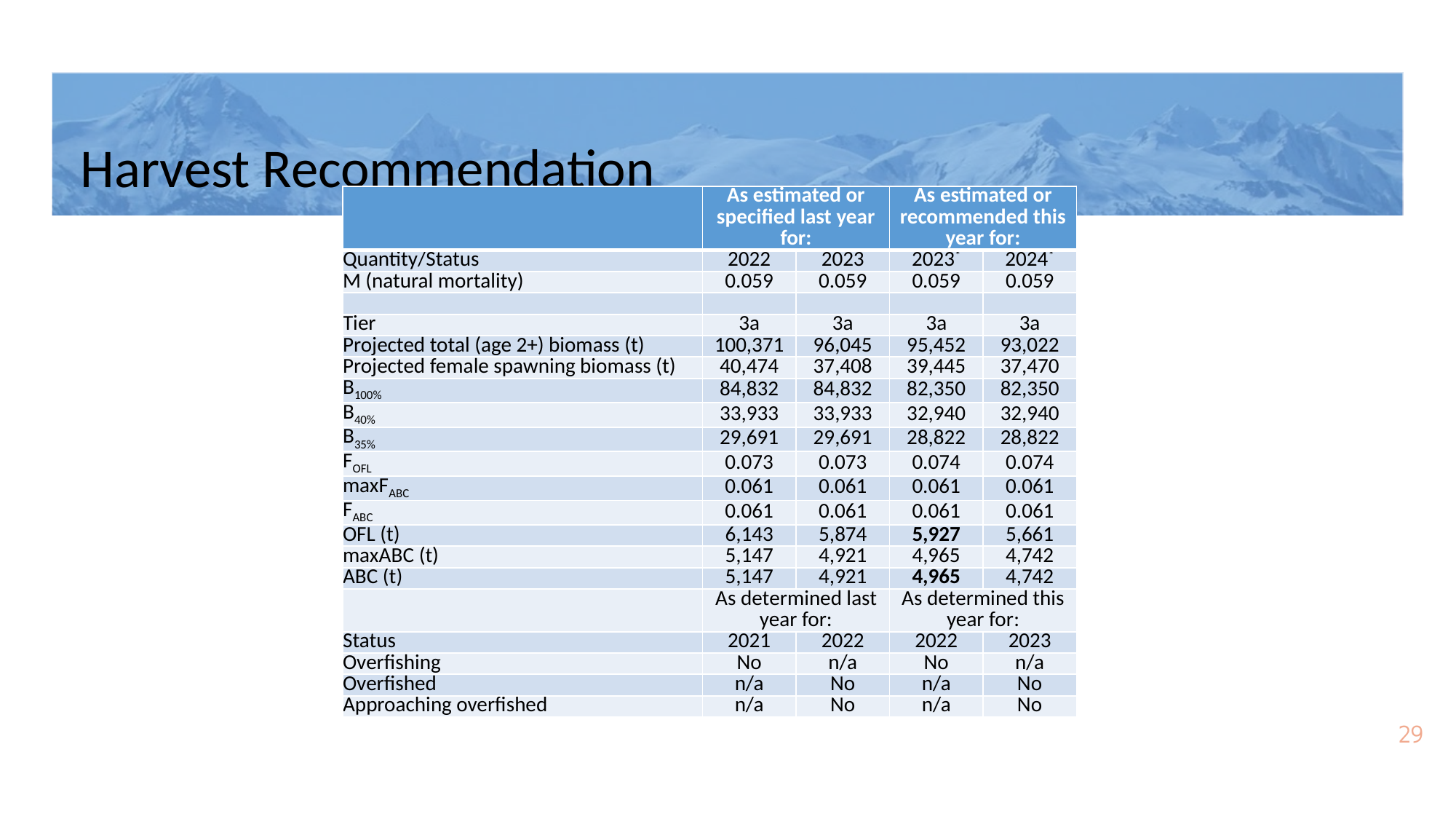

# Harvest Recommendation
|  | As estimated or specified last year for: |  | As estimated or recommended this year for: |  |
| --- | --- | --- | --- | --- |
| Quantity/Status | 2022 | 2023 | 2023\* | 2024\* |
| M (natural mortality) | 0.059 | 0.059 | 0.059 | 0.059 |
|  |  |  |  |  |
| Tier | 3a | 3a | 3a | 3a |
| Projected total (age 2+) biomass (t) | 100,371 | 96,045 | 95,452 | 93,022 |
| Projected female spawning biomass (t) | 40,474 | 37,408 | 39,445 | 37,470 |
| B100% | 84,832 | 84,832 | 82,350 | 82,350 |
| B40% | 33,933 | 33,933 | 32,940 | 32,940 |
| B35% | 29,691 | 29,691 | 28,822 | 28,822 |
| FOFL | 0.073 | 0.073 | 0.074 | 0.074 |
| maxFABC | 0.061 | 0.061 | 0.061 | 0.061 |
| FABC | 0.061 | 0.061 | 0.061 | 0.061 |
| OFL (t) | 6,143 | 5,874 | 5,927 | 5,661 |
| maxABC (t) | 5,147 | 4,921 | 4,965 | 4,742 |
| ABC (t) | 5,147 | 4,921 | 4,965 | 4,742 |
|  | As determined last year for: |  | As determined this year for: |  |
| Status | 2021 | 2022 | 2022 | 2023 |
| Overfishing | No | n/a | No | n/a |
| Overfished | n/a | No | n/a | No |
| Approaching overfished | n/a | No | n/a | No |
29